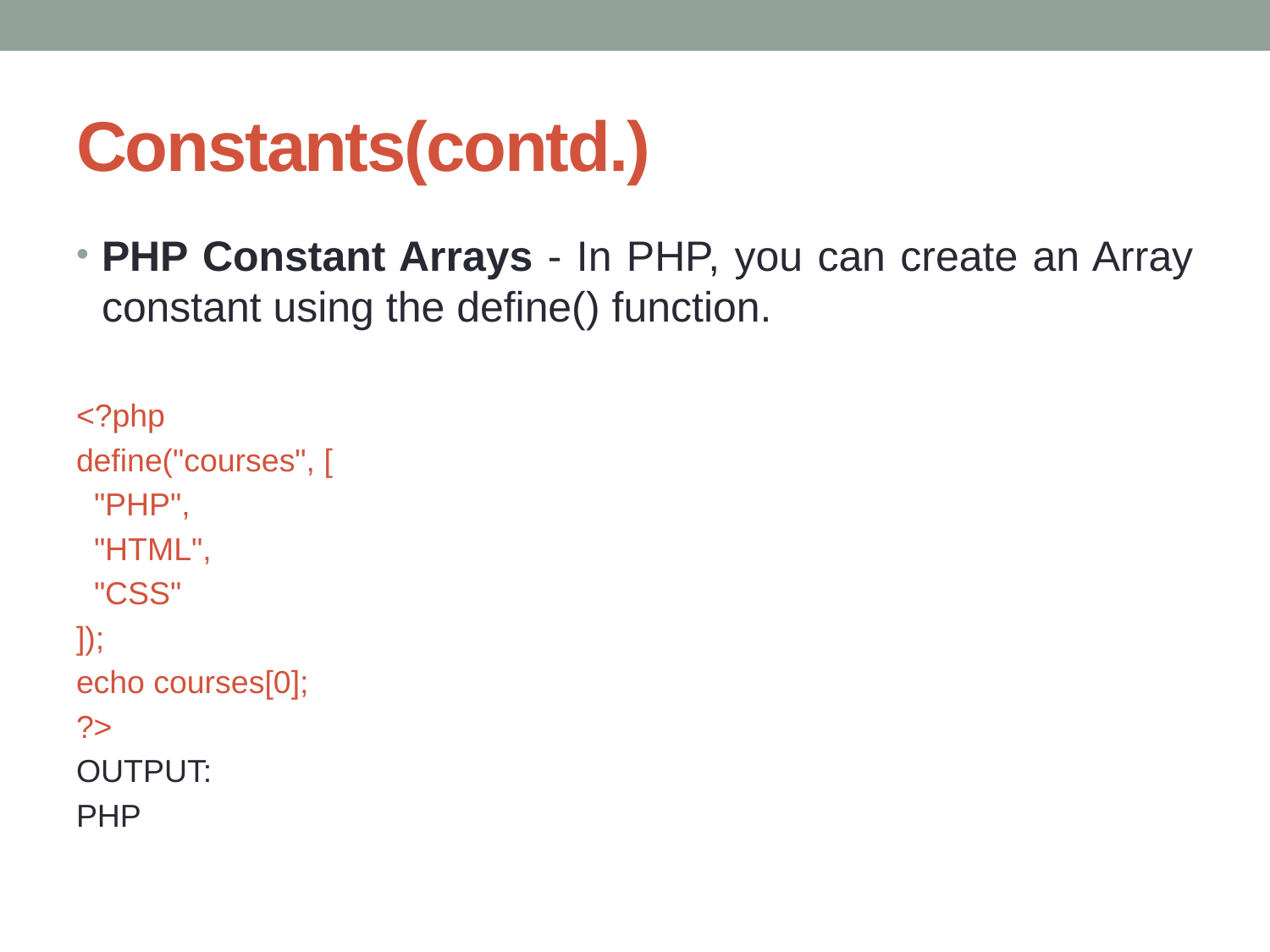

# Constants(contd.)
PHP Constant Arrays - In PHP, you can create an Array constant using the define() function.

<?php
define("courses", [
  "PHP",
  "HTML",
  "CSS"
]);
echo courses[0];
?>
OUTPUT:
PHP